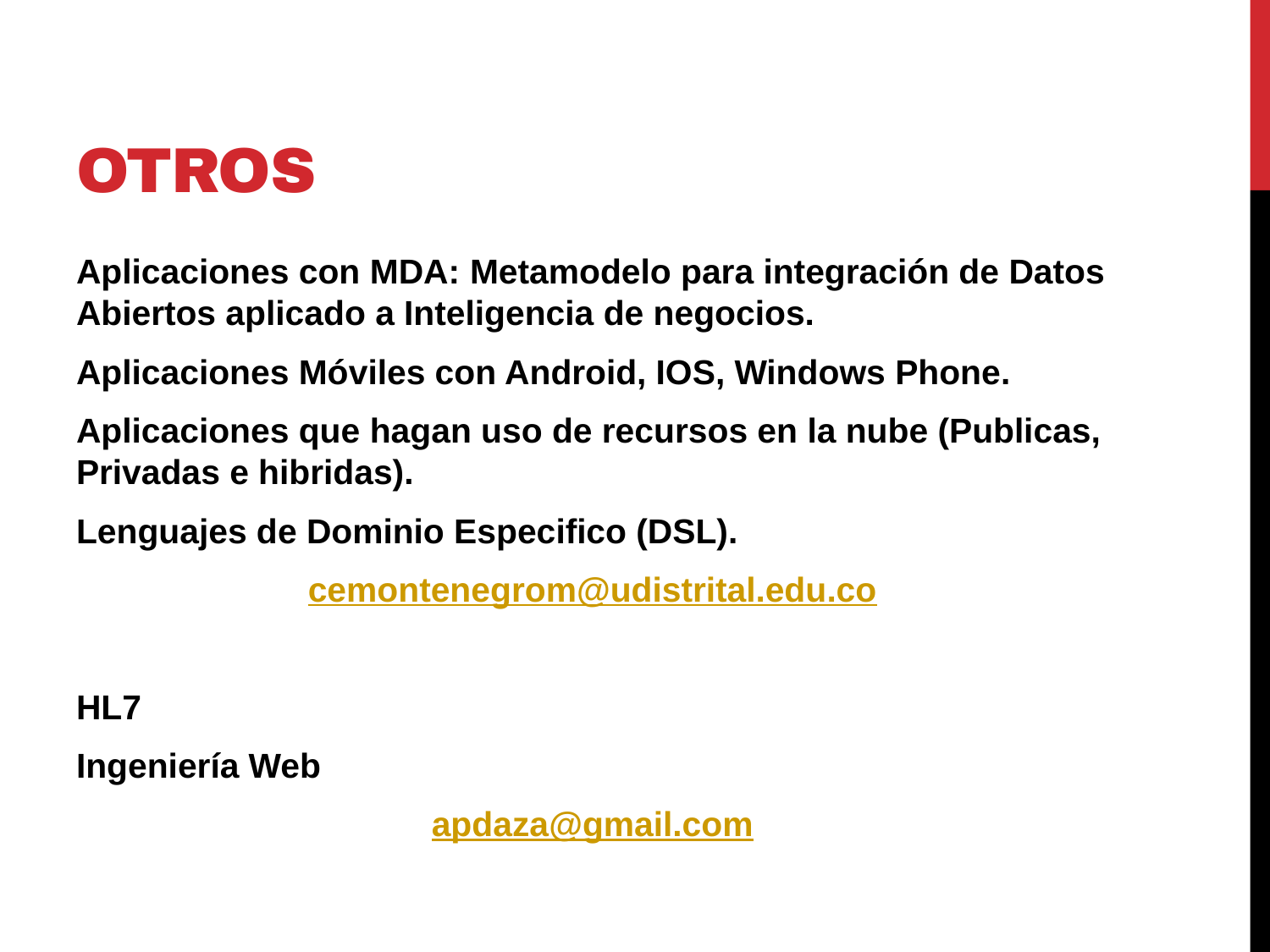

# Otros
Aplicaciones con MDA: Metamodelo para integración de Datos Abiertos aplicado a Inteligencia de negocios.
Aplicaciones Móviles con Android, IOS, Windows Phone.
Aplicaciones que hagan uso de recursos en la nube (Publicas, Privadas e hibridas).
Lenguajes de Dominio Especifico (DSL).
cemontenegrom@udistrital.edu.co

HL7
Ingeniería Web
apdaza@gmail.com